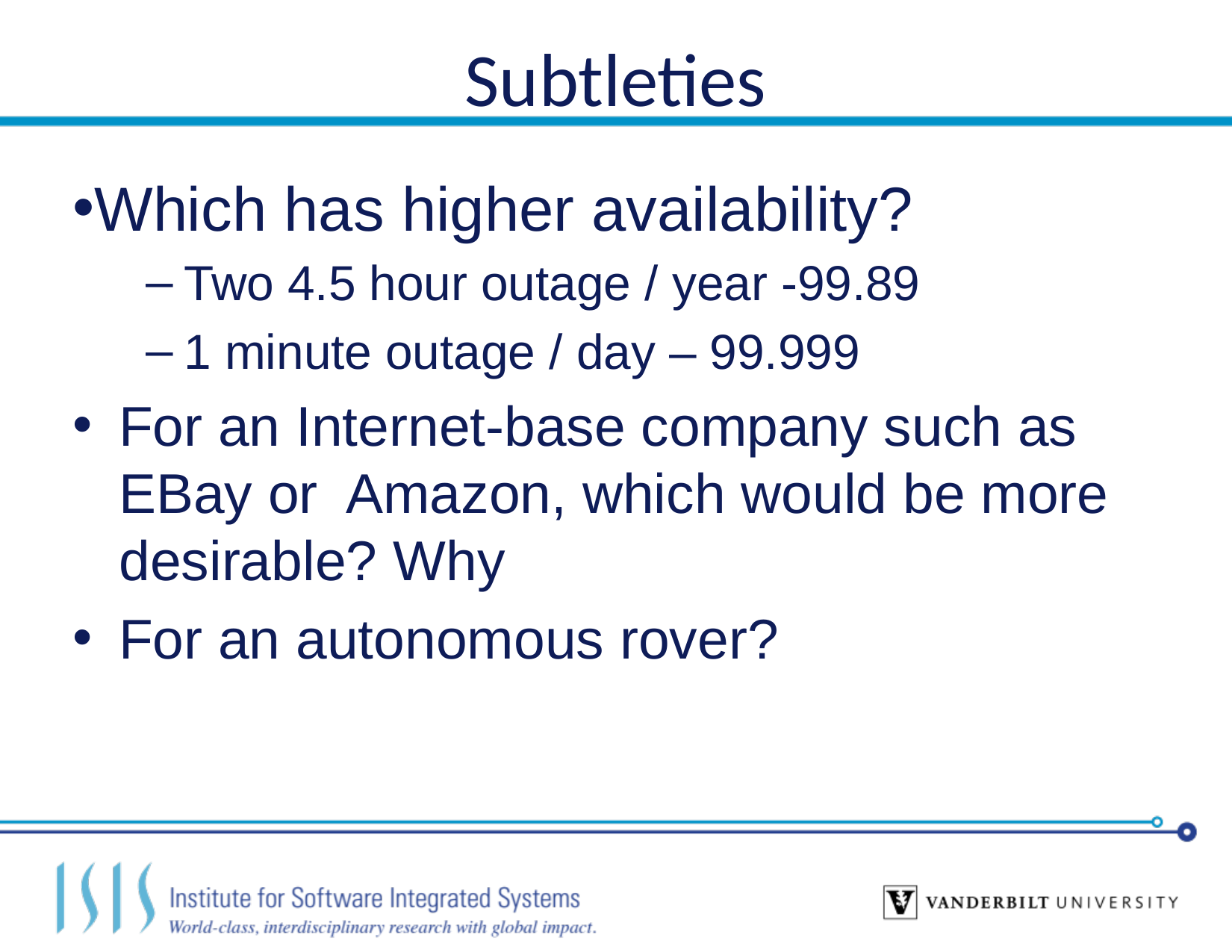

# Subtleties
Which has higher availability?
Two 4.5 hour outage / year -99.89
1 minute outage / day – 99.999
For an Internet-base company such as EBay or  Amazon, which would be more desirable? Why
For an autonomous rover?